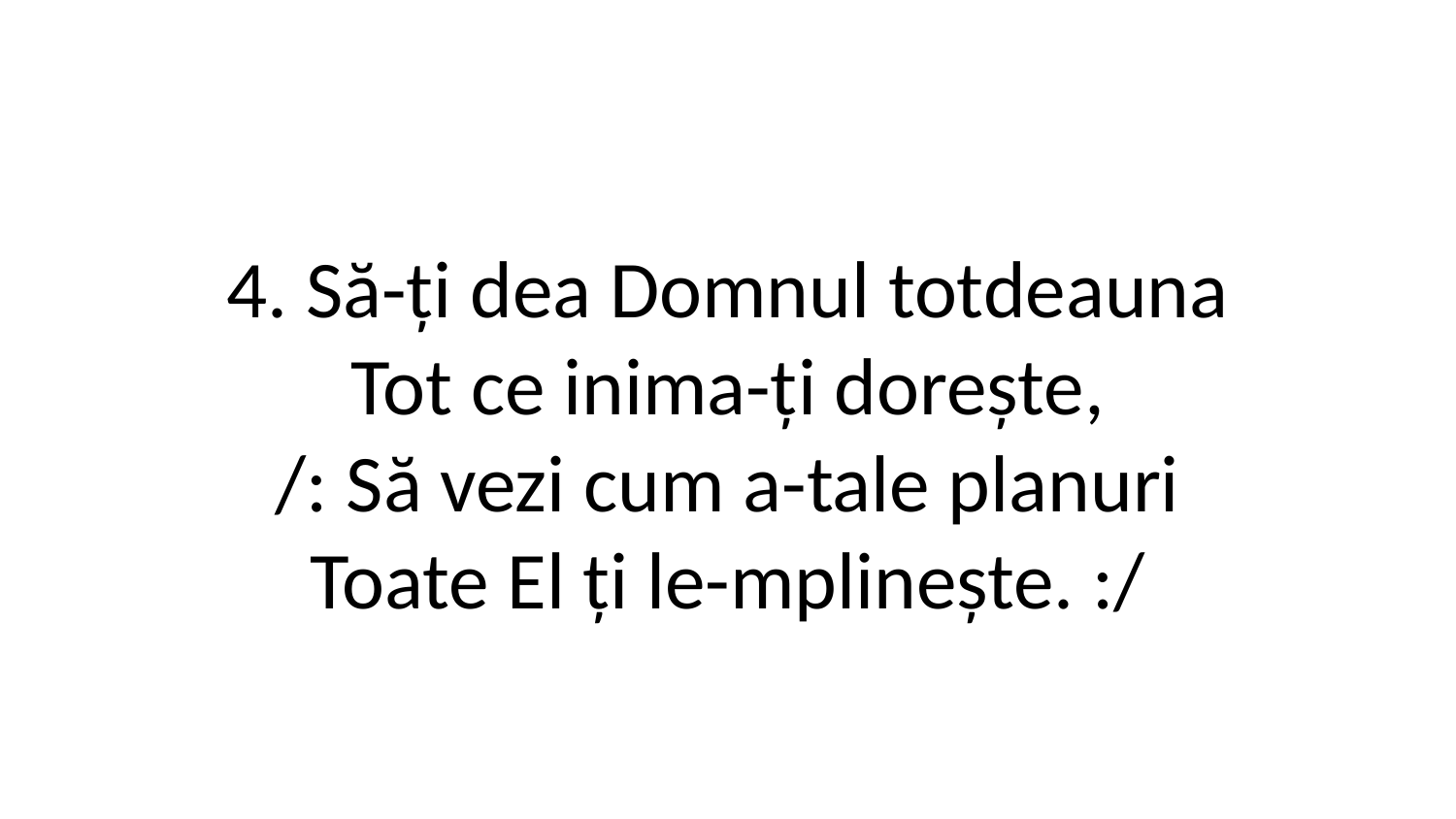

4. Să-ți dea Domnul totdeauna
Tot ce inima-ți dorește,
/: Să vezi cum a-tale planuri
Toate El ți le-mplinește. :/